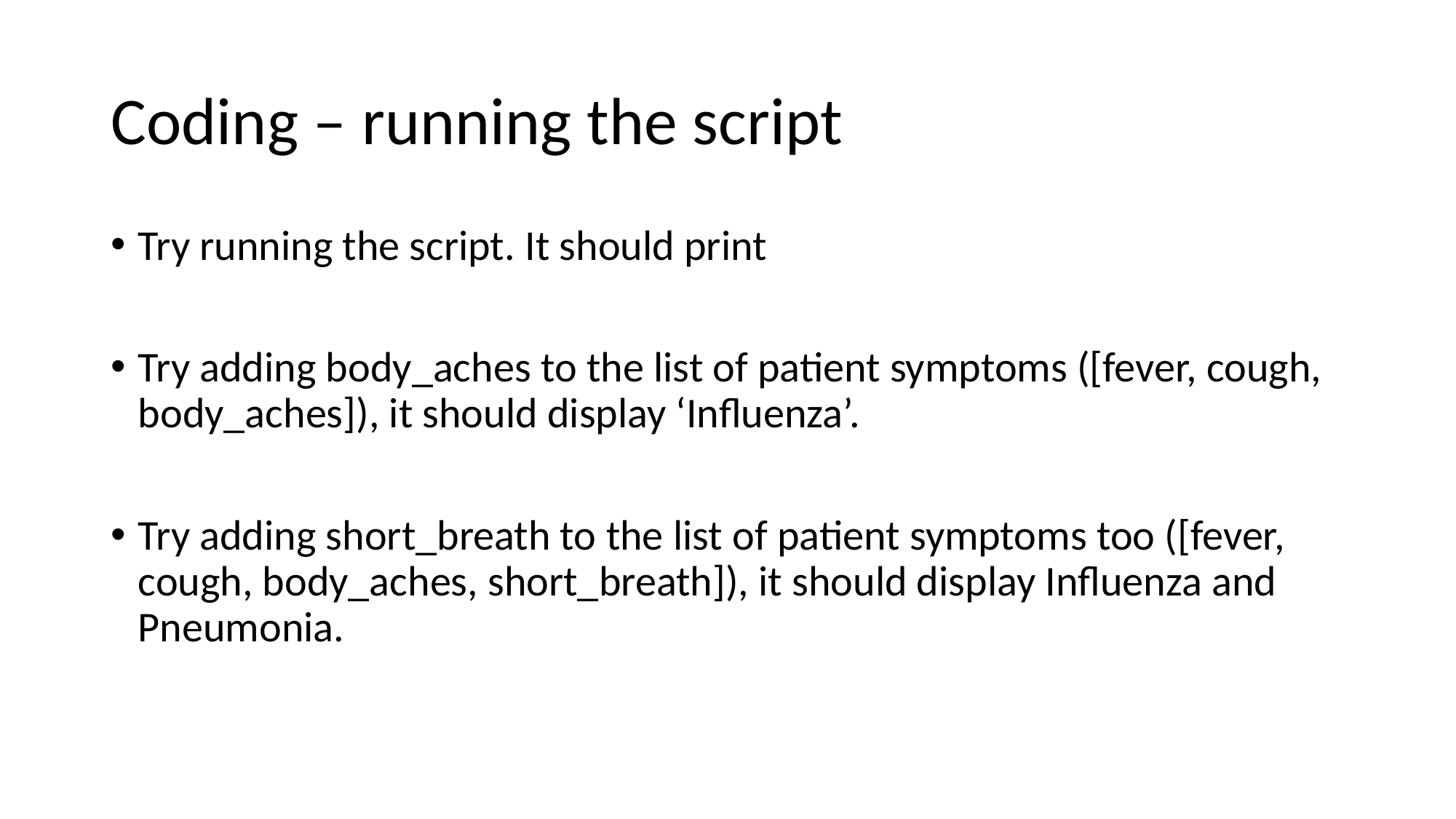

# Coding – running the script
Try running the script. It should print

Try adding body_aches to the list of patient symptoms ([fever, cough, body_aches]), it should display ‘Influenza’.

Try adding short_breath to the list of patient symptoms too ([fever, cough, body_aches, short_breath]), it should display Influenza and Pneumonia.